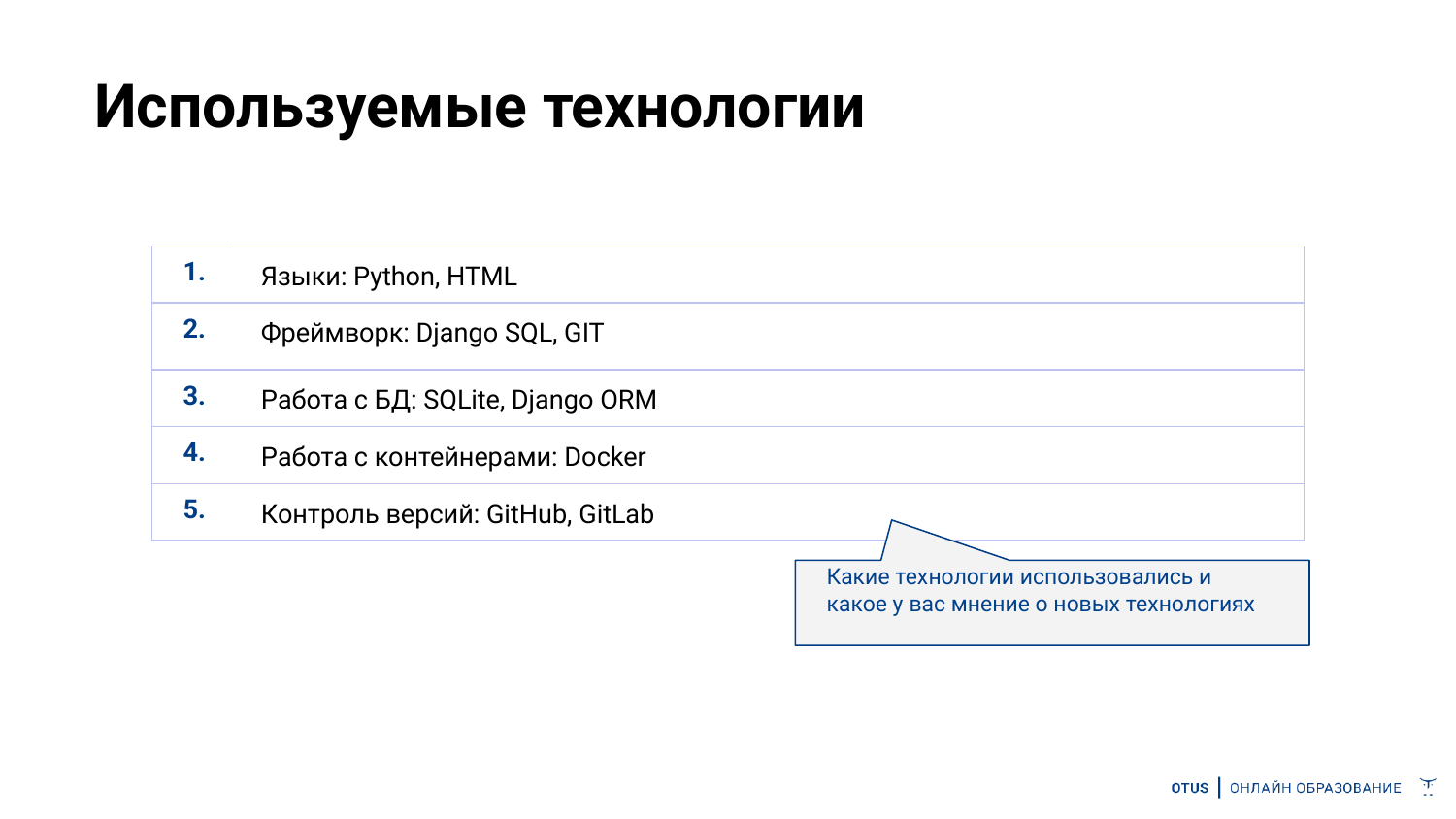

# Используемые технологии

| 1. | Языки: Python, HTML |
| --- | --- |
| 2. | Фреймворк: Django SQL, GIT |
| 3. | Работа с БД: SQLite, Django ORM |
| 4. | Работа с контейнерами: Docker |
| 5. | Контроль версий: GitHub, GitLab |
Какие технологии использовались и какое у вас мнение о новых технологиях